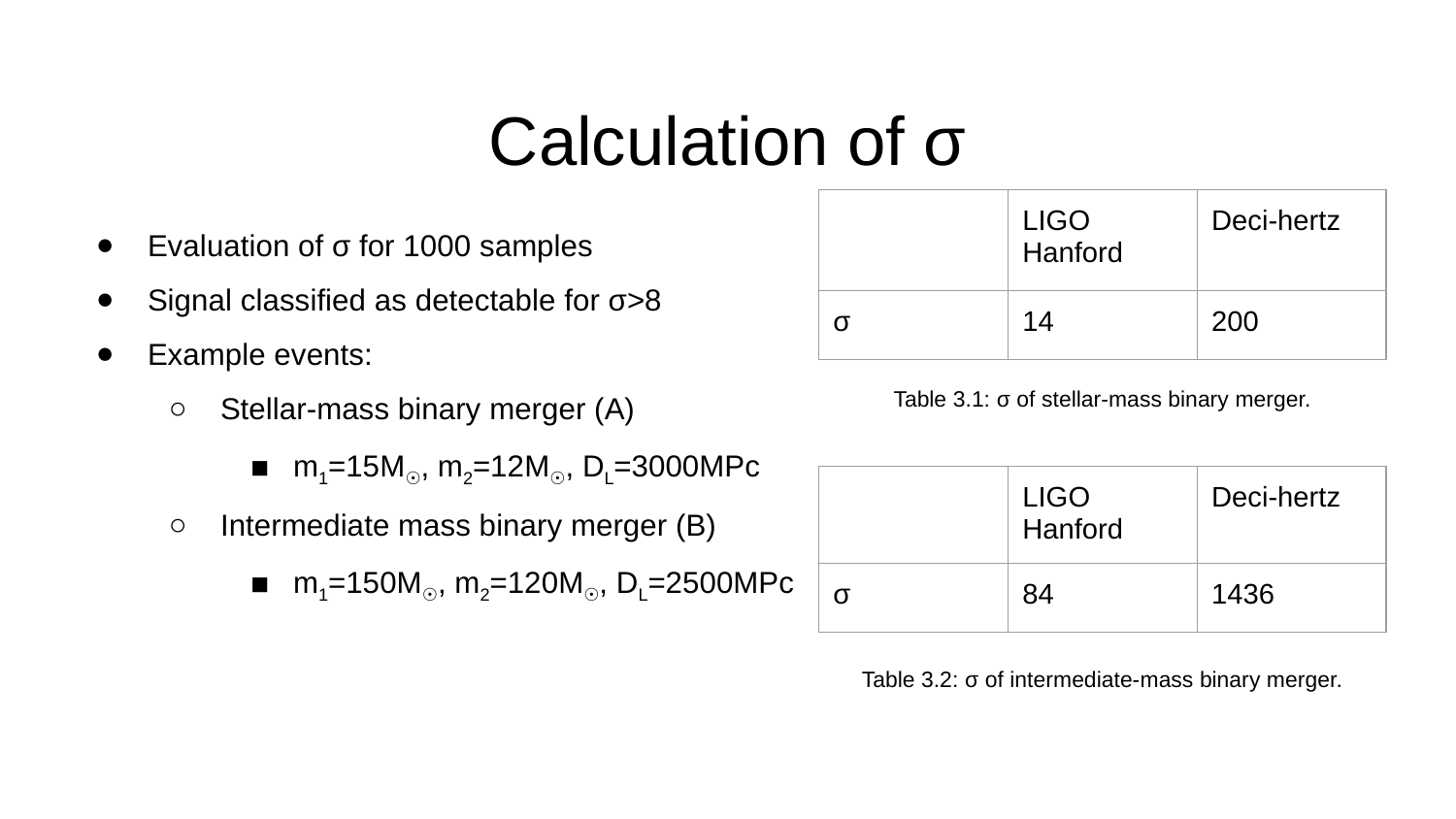

Calculation of σ
|  | LIGO Hanford | Deci-hertz |
| --- | --- | --- |
| σ | 14 | 200 |
Evaluation of σ for 1000 samples
Signal classified as detectable for σ>8
Example events:
Stellar-mass binary merger (A)
m1=15M☉, m2=12M☉, DL=3000MPc
Intermediate mass binary merger (B)
m1=150M☉, m2=120M☉, DL=2500MPc
Table 3.1: σ of stellar-mass binary merger.
|  | LIGO Hanford | Deci-hertz |
| --- | --- | --- |
| σ | 84 | 1436 |
Table 3.2: σ of intermediate-mass binary merger.